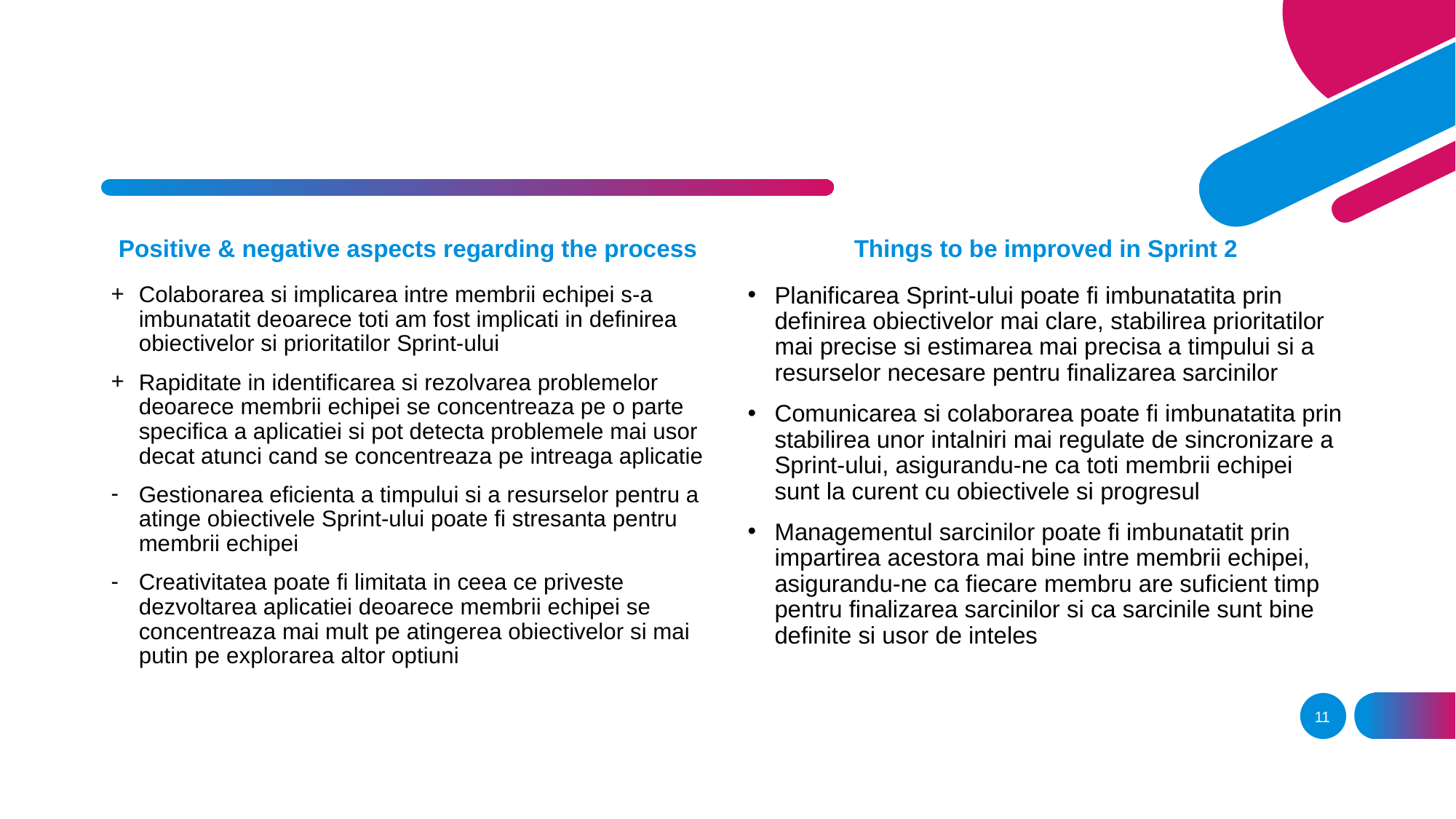

Positive & negative aspects regarding the process
Things to be improved in Sprint 2
Colaborarea si implicarea intre membrii echipei s-a imbunatatit deoarece toti am fost implicati in definirea obiectivelor si prioritatilor Sprint-ului
Rapiditate in identificarea si rezolvarea problemelor deoarece membrii echipei se concentreaza pe o parte specifica a aplicatiei si pot detecta problemele mai usor decat atunci cand se concentreaza pe intreaga aplicatie
Gestionarea eficienta a timpului si a resurselor pentru a atinge obiectivele Sprint-ului poate fi stresanta pentru membrii echipei
Creativitatea poate fi limitata in ceea ce priveste dezvoltarea aplicatiei deoarece membrii echipei se concentreaza mai mult pe atingerea obiectivelor si mai putin pe explorarea altor optiuni
Planificarea Sprint-ului poate fi imbunatatita prin definirea obiectivelor mai clare, stabilirea prioritatilor mai precise si estimarea mai precisa a timpului si a resurselor necesare pentru finalizarea sarcinilor
Comunicarea si colaborarea poate fi imbunatatita prin stabilirea unor intalniri mai regulate de sincronizare a Sprint-ului, asigurandu-ne ca toti membrii echipei sunt la curent cu obiectivele si progresul
Managementul sarcinilor poate fi imbunatatit prin impartirea acestora mai bine intre membrii echipei, asigurandu-ne ca fiecare membru are suficient timp pentru finalizarea sarcinilor si ca sarcinile sunt bine definite si usor de inteles
11